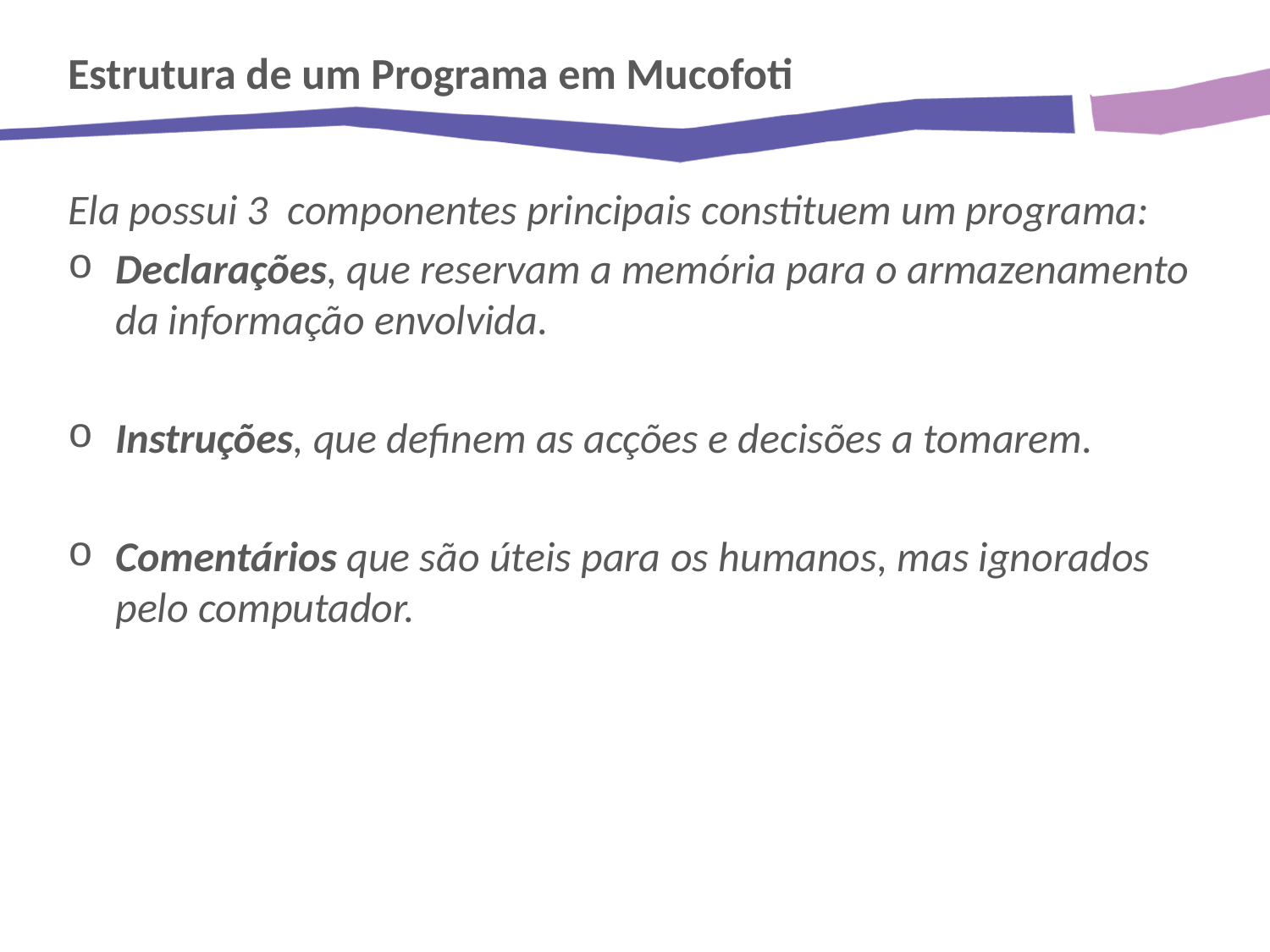

# Estrutura de um Programa em Mucofoti
Ela possui 3  componentes principais constituem um programa:
Declarações, que reservam a memória para o armazenamento da informação envolvida.

Instruções, que definem as acções e decisões a tomarem.

Comentários que são úteis para os humanos, mas ignorados pelo computador.